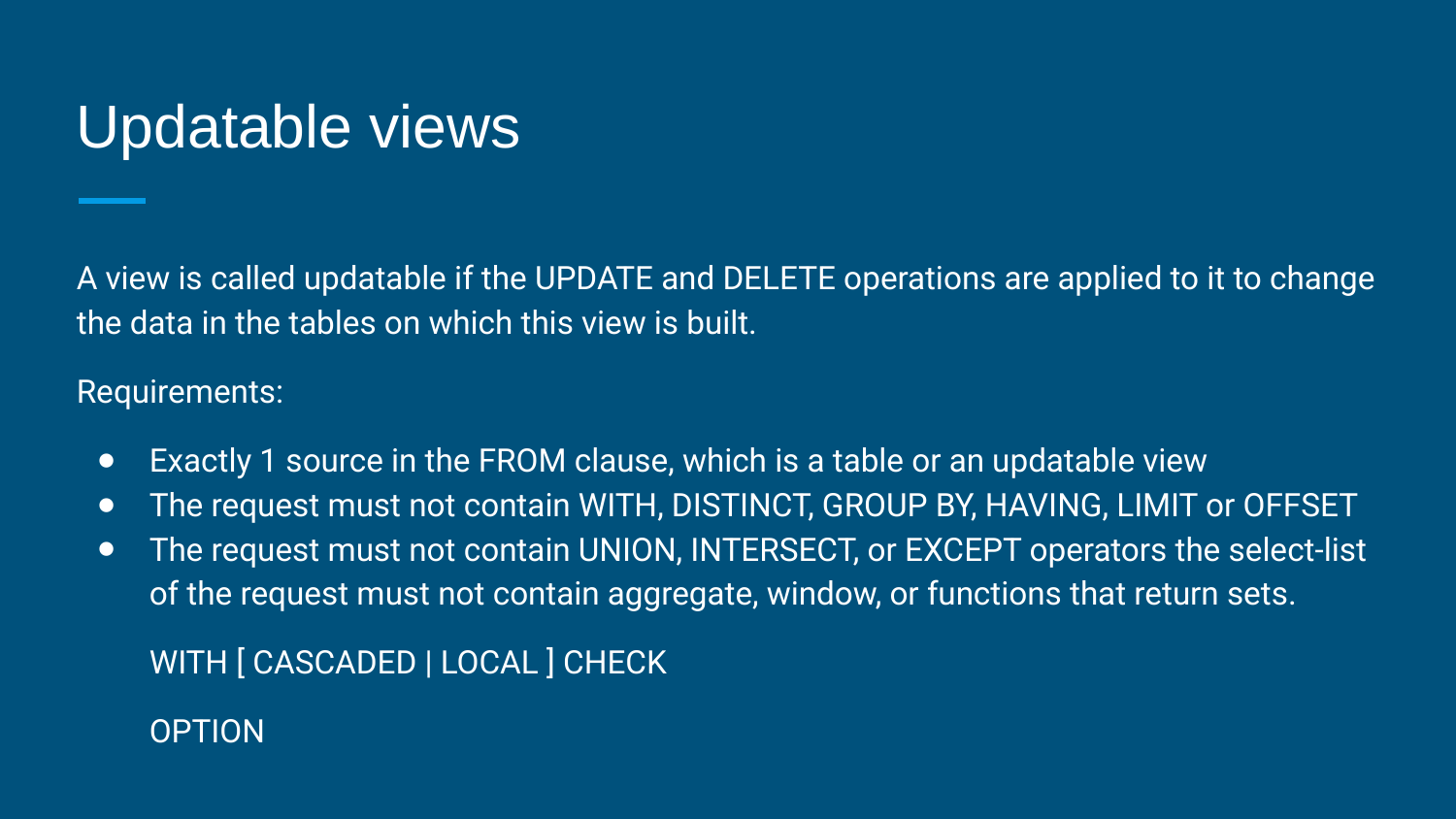

# Updatable views
A view is called updatable if the UPDATE and DELETE operations are applied to it to change the data in the tables on which this view is built.
Requirements:
Exactly 1 source in the FROM clause, which is a table or an updatable view
The request must not contain WITH, DISTINCT, GROUP BY, HAVING, LIMIT or OFFSET
The request must not contain UNION, INTERSECT, or EXCEPT operators the select-list of the request must not contain aggregate, window, or functions that return sets.
WITH [ CASCADED | LOCAL ] CHECK
OPTION